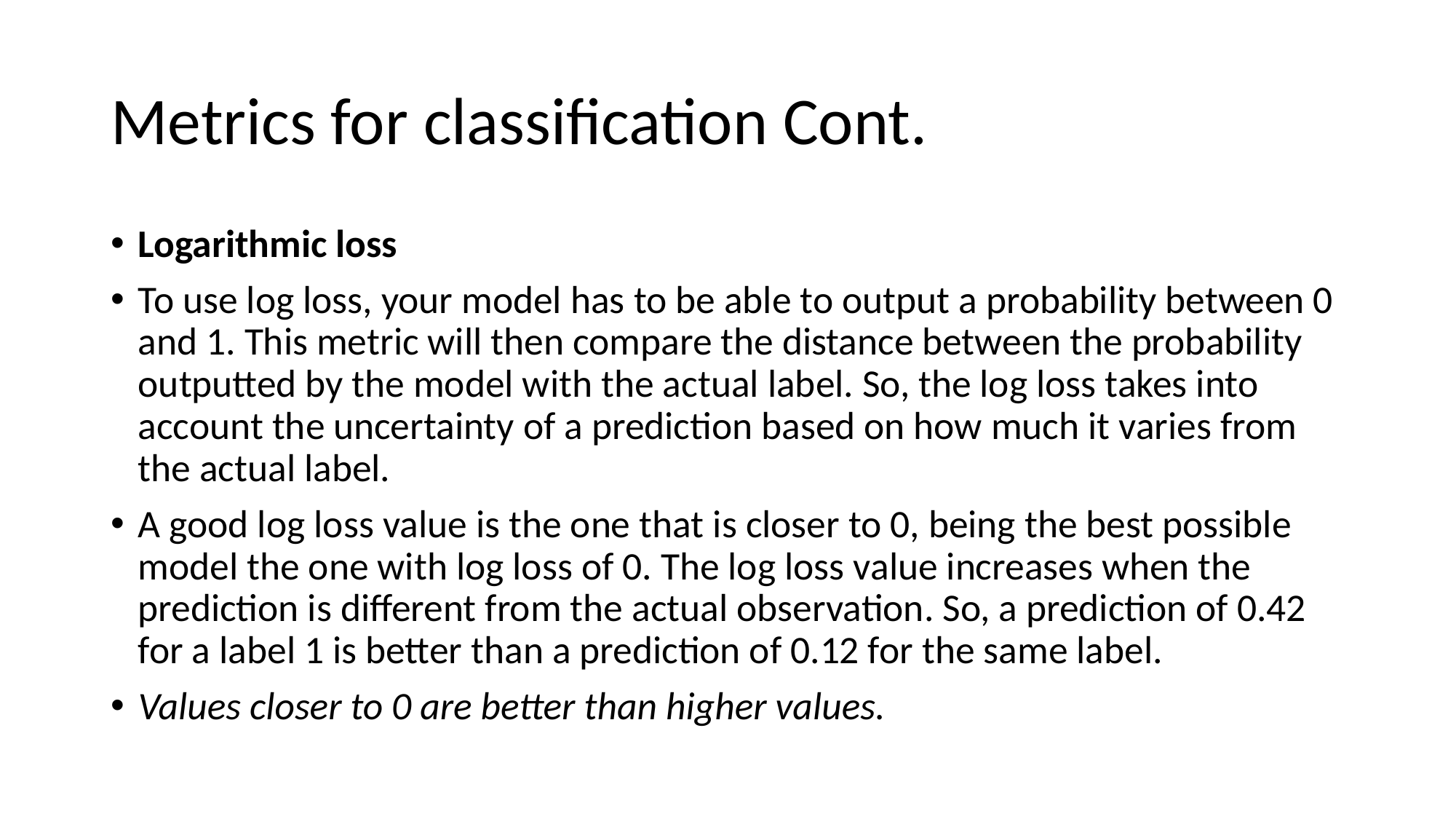

# Metrics for classification Cont.
Logarithmic loss
To use log loss, your model has to be able to output a probability between 0 and 1. This metric will then compare the distance between the probability outputted by the model with the actual label. So, the log loss takes into account the uncertainty of a prediction based on how much it varies from the actual label.
A good log loss value is the one that is closer to 0, being the best possible model the one with log loss of 0. The log loss value increases when the prediction is different from the actual observation. So, a prediction of 0.42 for a label 1 is better than a prediction of 0.12 for the same label.
Values closer to 0 are better than higher values.